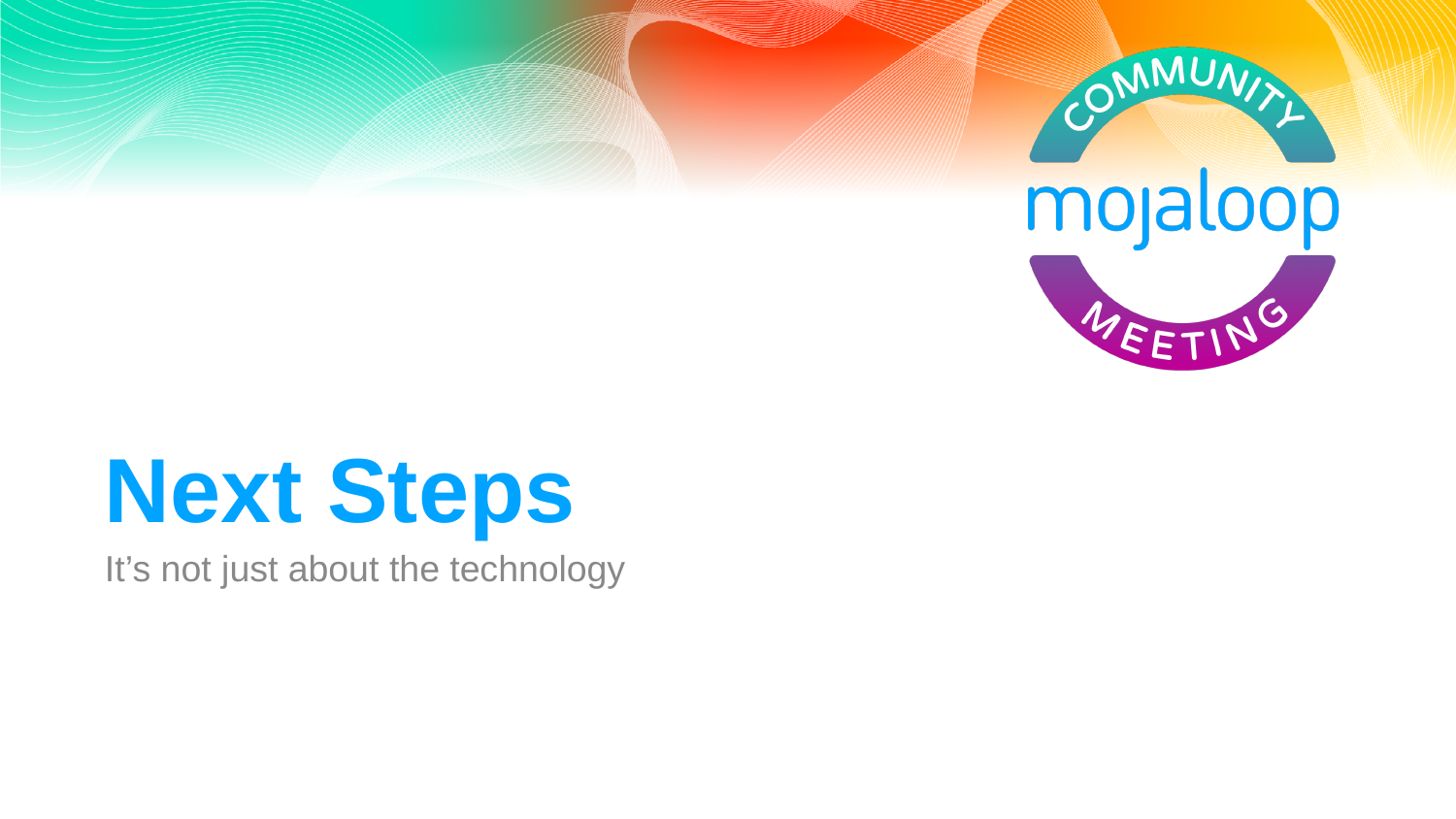

# Next Steps
It’s not just about the technology